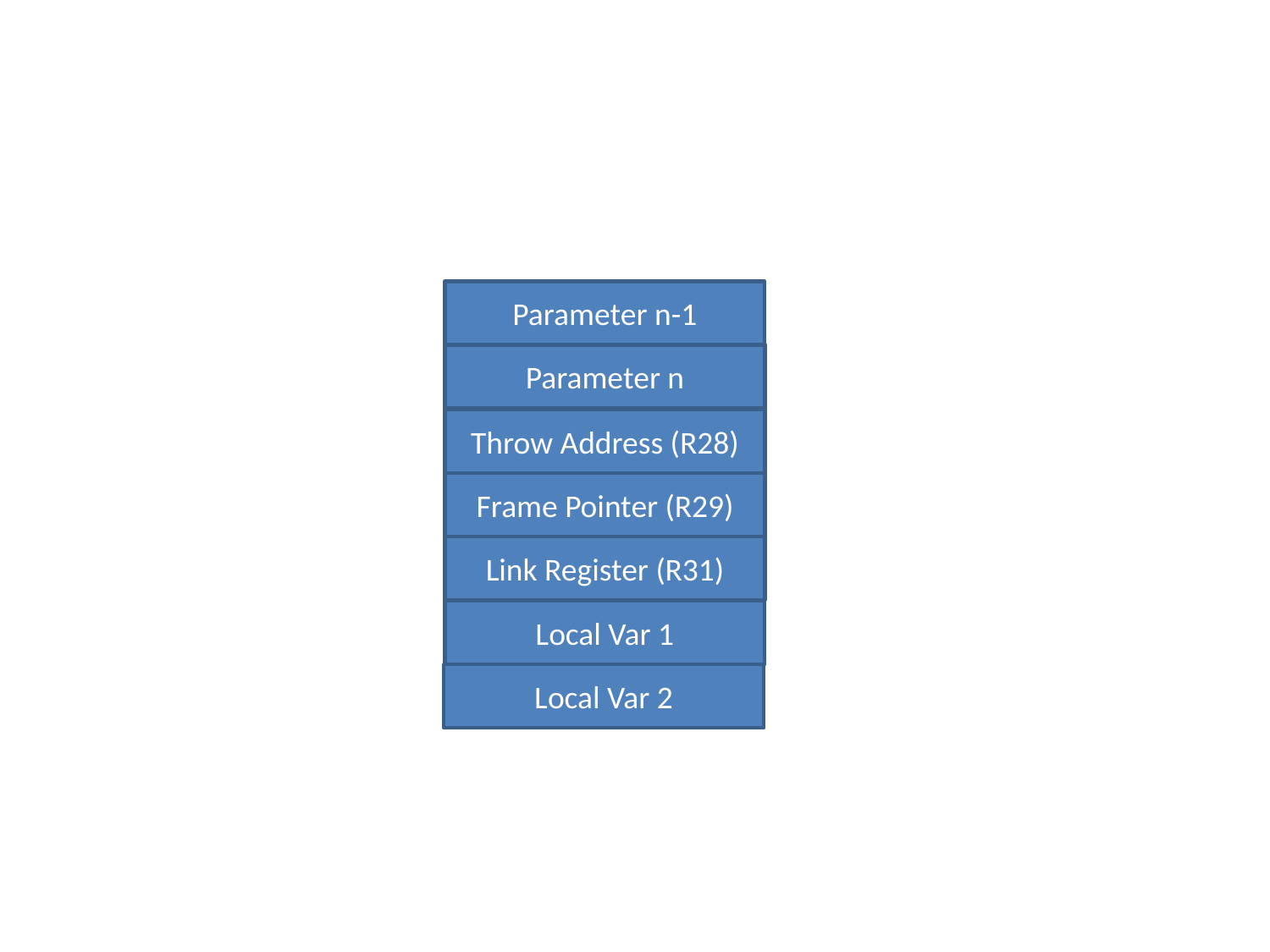

#
Parameter n-1
Parameter n
Throw Address (R28)
Frame Pointer (R29)
Link Register (R31)
Local Var 1
Local Var 2